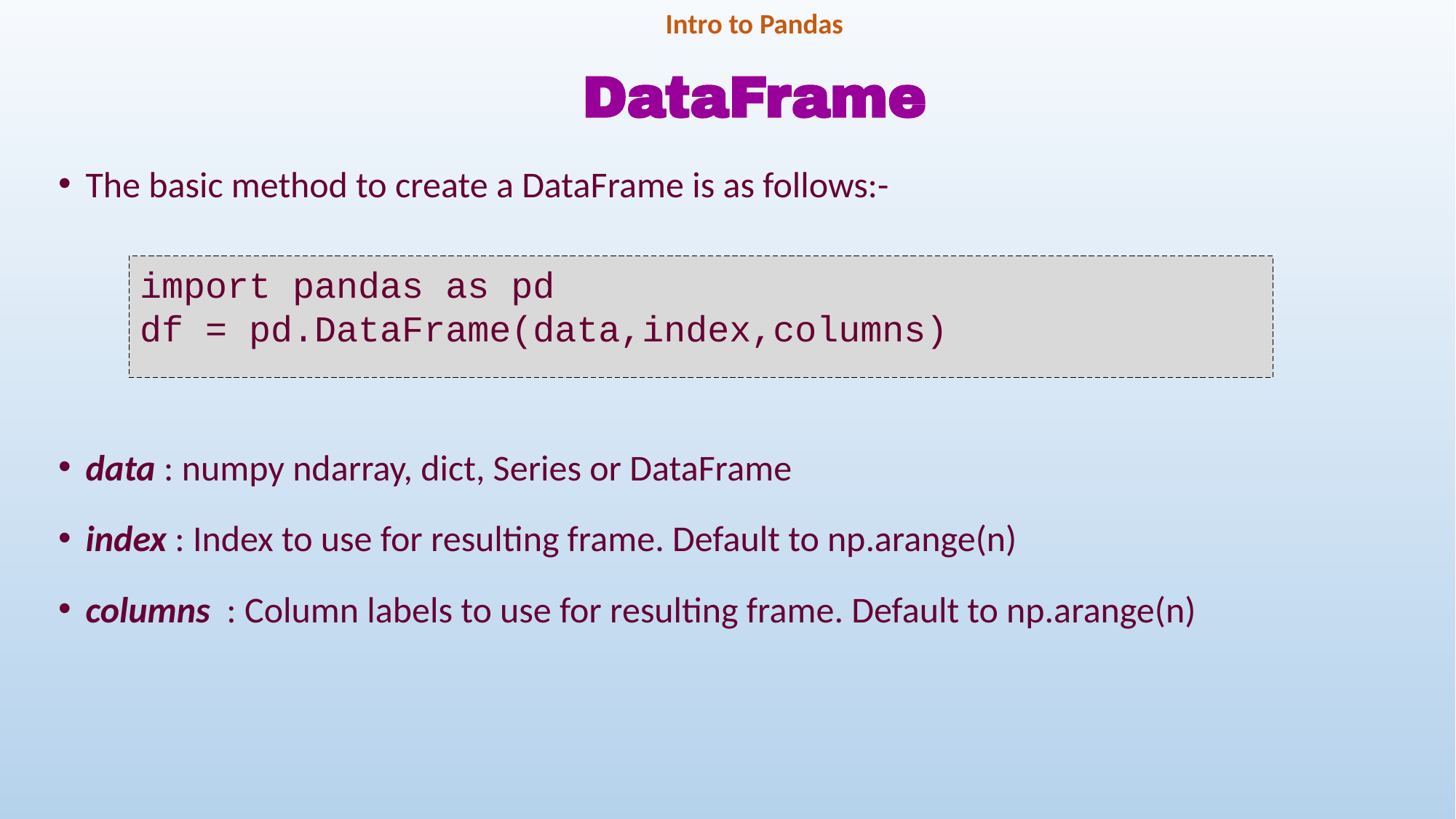

Intro to Pandas
# DataFrame
The basic method to create a DataFrame is as follows:-

import pandas as pd
df = pd.DataFrame(data,index,columns)

data : numpy ndarray, dict, Series or DataFrame
index : Index to use for resulting frame. Default to np.arange(n)
columns  : Column labels to use for resulting frame. Default to np.arange(n)
25